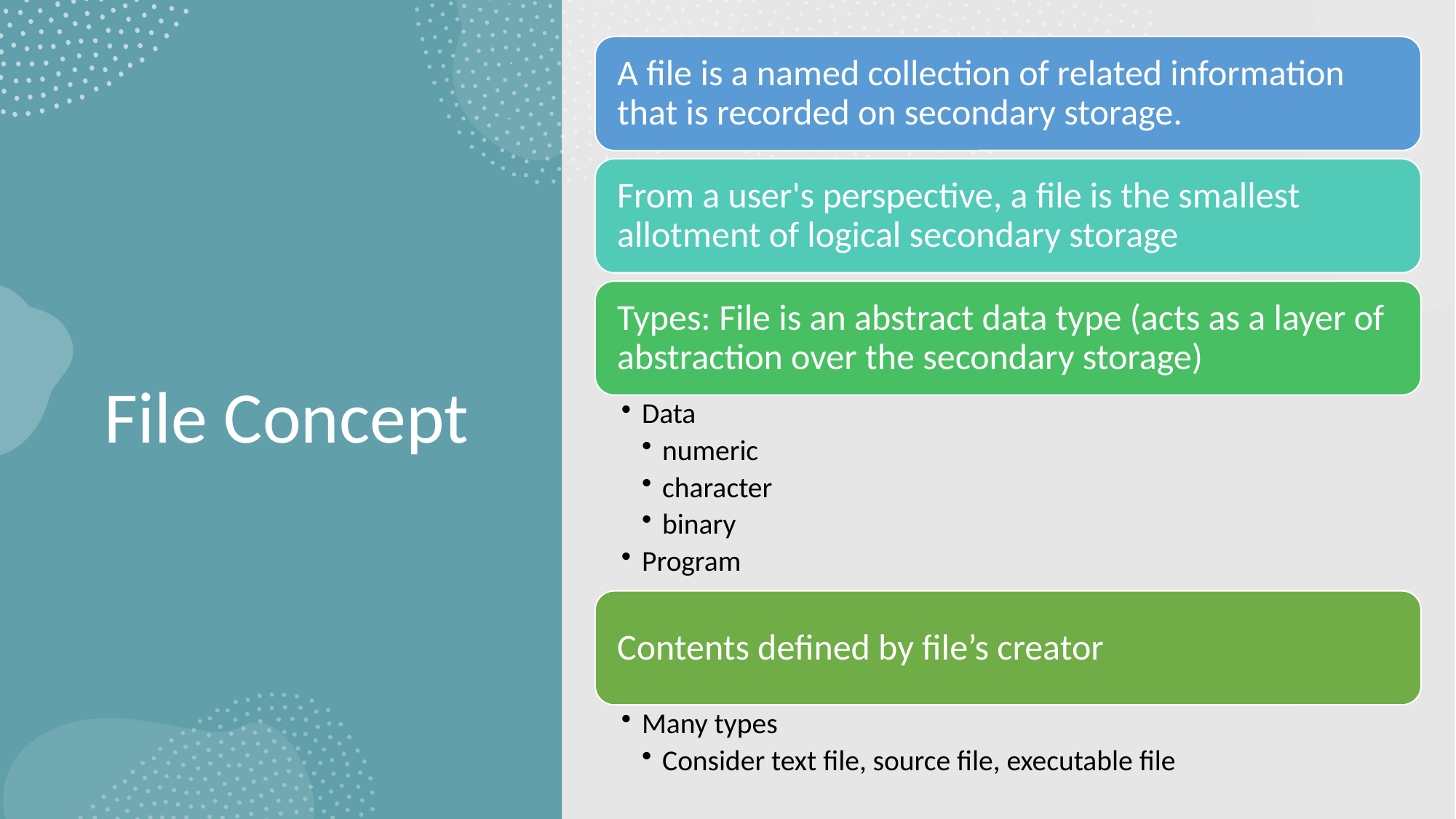

A file is a named collection of related information that is recorded on secondary storage.
From a user's perspective, a file is the smallest allotment of logical secondary storage
Types: File is an abstract data type (acts as a layer of abstraction over the secondary storage)
Data
numeric
character
binary
Program
Contents defined by file’s creator
Many types
Consider text file, source file, executable file
# File Concept